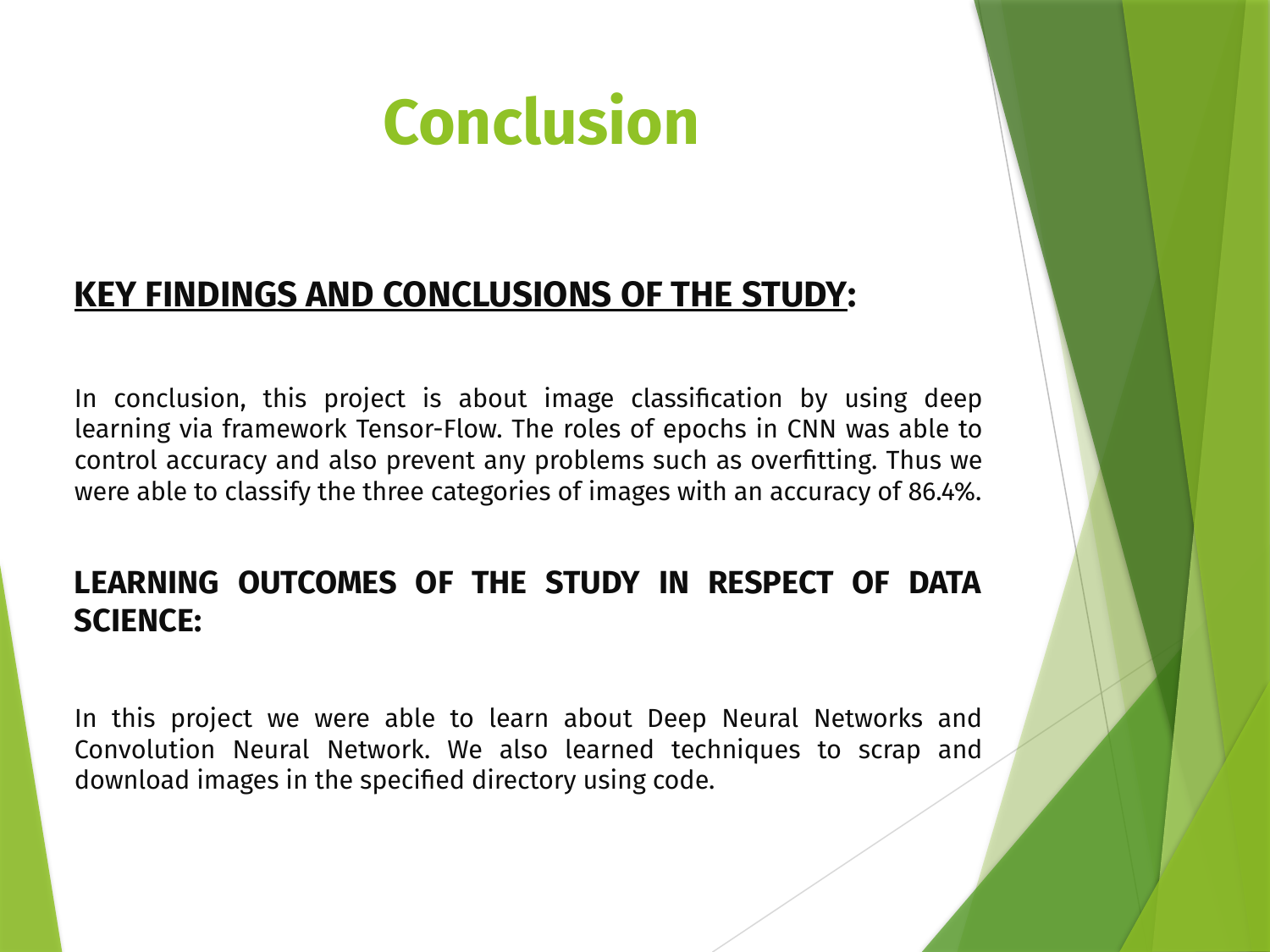

# Conclusion
KEY FINDINGS AND CONCLUSIONS OF THE STUDY:

In conclusion, this project is about image classification by using deep learning via framework Tensor-Flow. The roles of epochs in CNN was able to control accuracy and also prevent any problems such as overfitting. Thus we were able to classify the three categories of images with an accuracy of 86.4%.

LEARNING OUTCOMES OF THE STUDY IN RESPECT OF DATA SCIENCE:

In this project we were able to learn about Deep Neural Networks and Convolution Neural Network. We also learned techniques to scrap and download images in the specified directory using code.